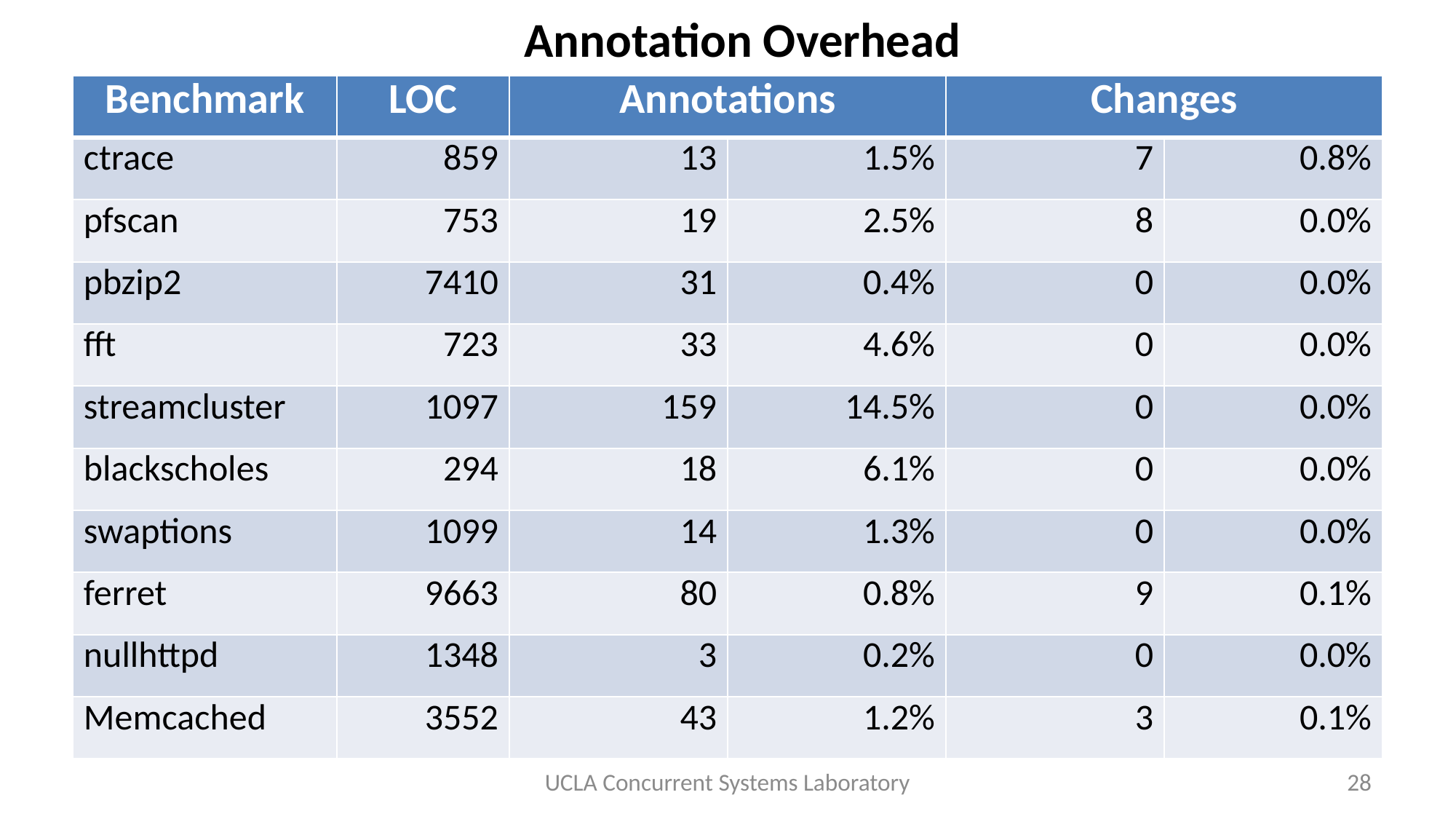

# Annotation Overhead
| Benchmark | LOC | Annotations |  | Changes |  |
| --- | --- | --- | --- | --- | --- |
| ctrace | 859 | 13 | 1.5% | 7 | 0.8% |
| pfscan | 753 | 19 | 2.5% | 8 | 0.0% |
| pbzip2 | 7410 | 31 | 0.4% | 0 | 0.0% |
| fft | 723 | 33 | 4.6% | 0 | 0.0% |
| streamcluster | 1097 | 159 | 14.5% | 0 | 0.0% |
| blackscholes | 294 | 18 | 6.1% | 0 | 0.0% |
| swaptions | 1099 | 14 | 1.3% | 0 | 0.0% |
| ferret | 9663 | 80 | 0.8% | 9 | 0.1% |
| nullhttpd | 1348 | 3 | 0.2% | 0 | 0.0% |
| Memcached | 3552 | 43 | 1.2% | 3 | 0.1% |
UCLA Concurrent Systems Laboratory
28